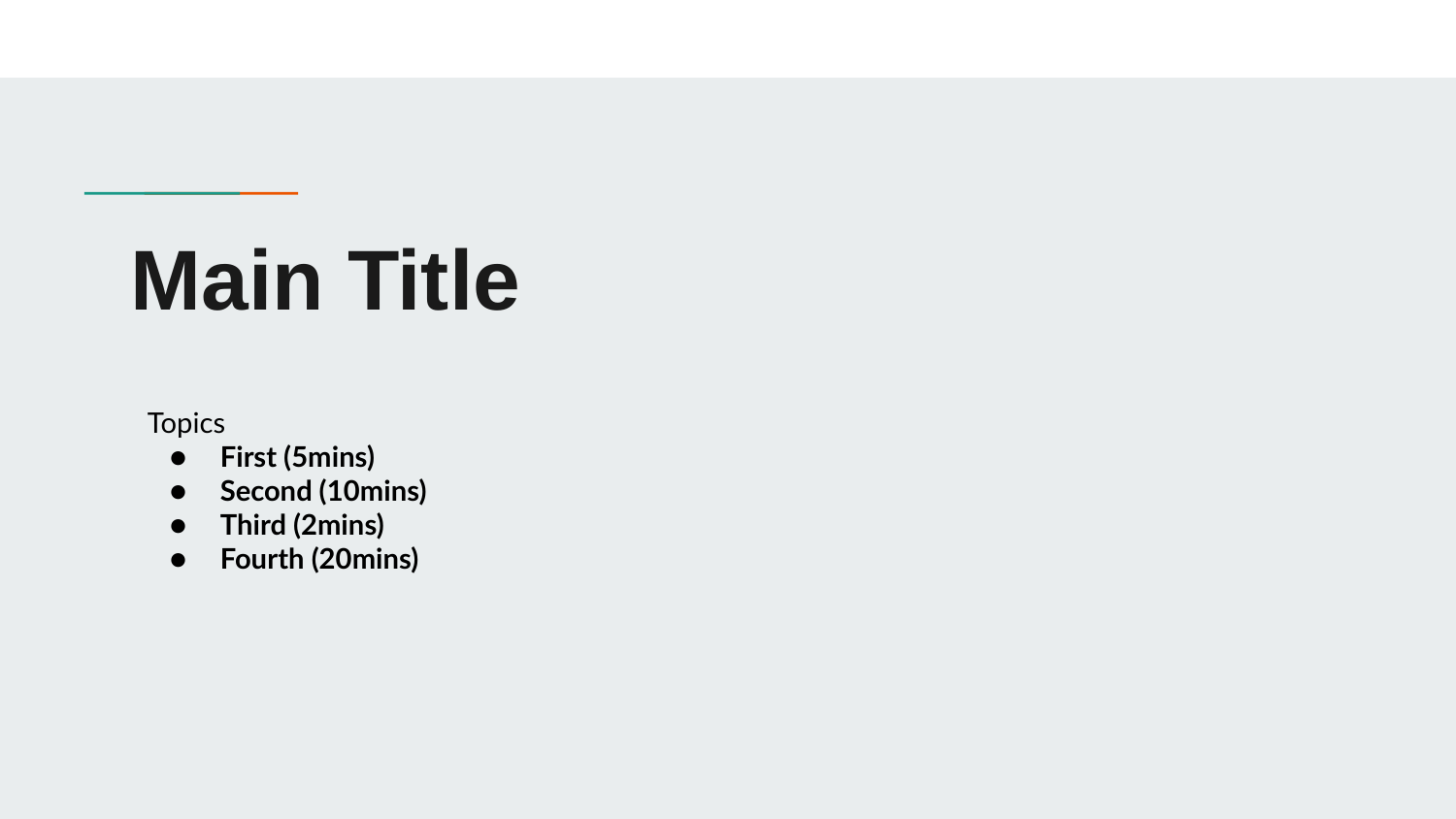

# Main Title
Topics
First (5mins)
Second (10mins)
Third (2mins)
Fourth (20mins)